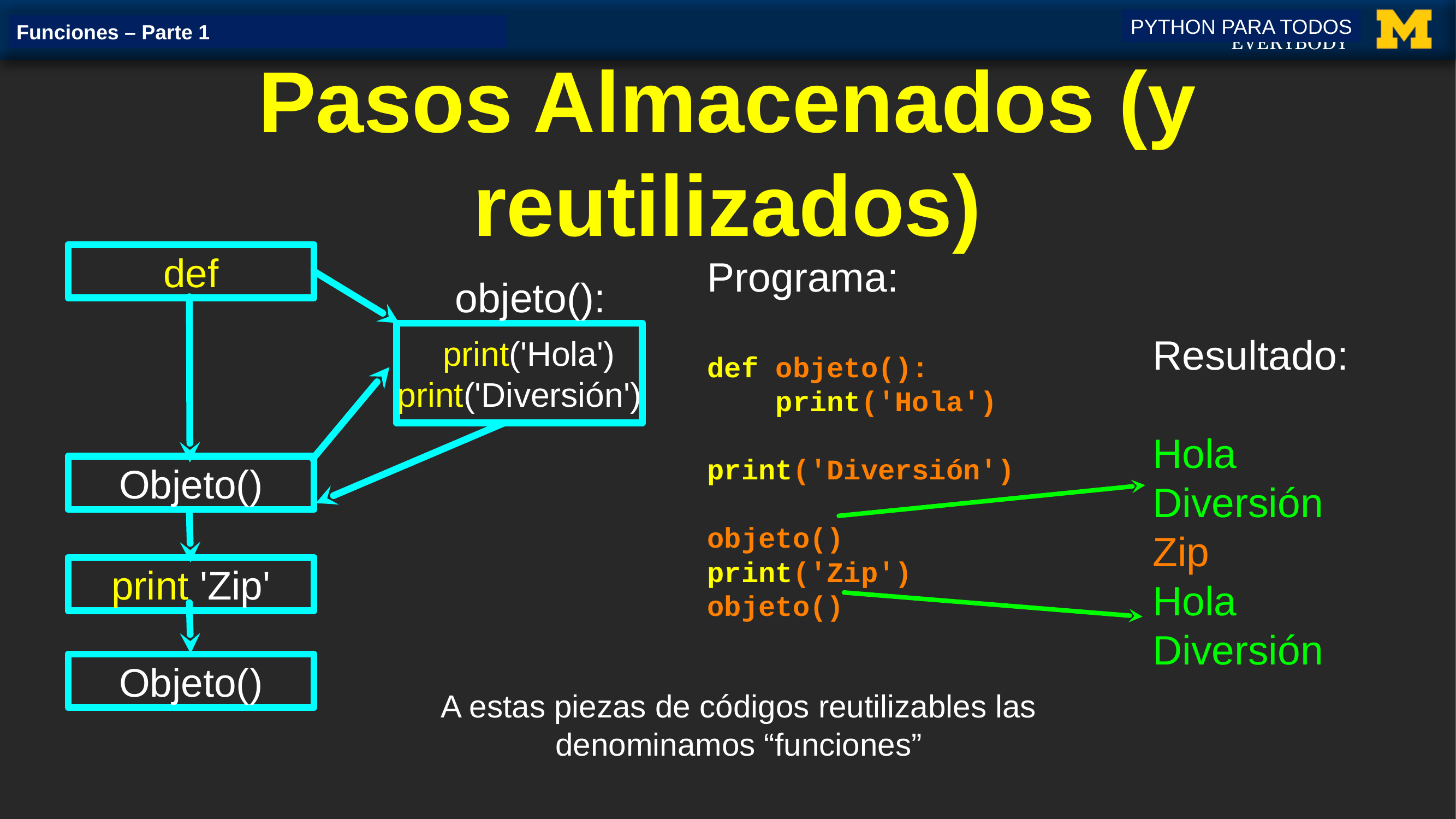

PYTHON PARA TODOS
Funciones – Parte 1
# Pasos Almacenados (y reutilizados)
def
Programa:

def objeto():
    print('Hola')
    print('Diversión')

objeto()
print('Zip')
objeto()
objeto():
  print('Hola')
print('Diversión')
Resultado:

Hola
Diversión
Zip
Hola
Diversión
Objeto()
print 'Zip'
Objeto()
A estas piezas de códigos reutilizables las denominamos “funciones”